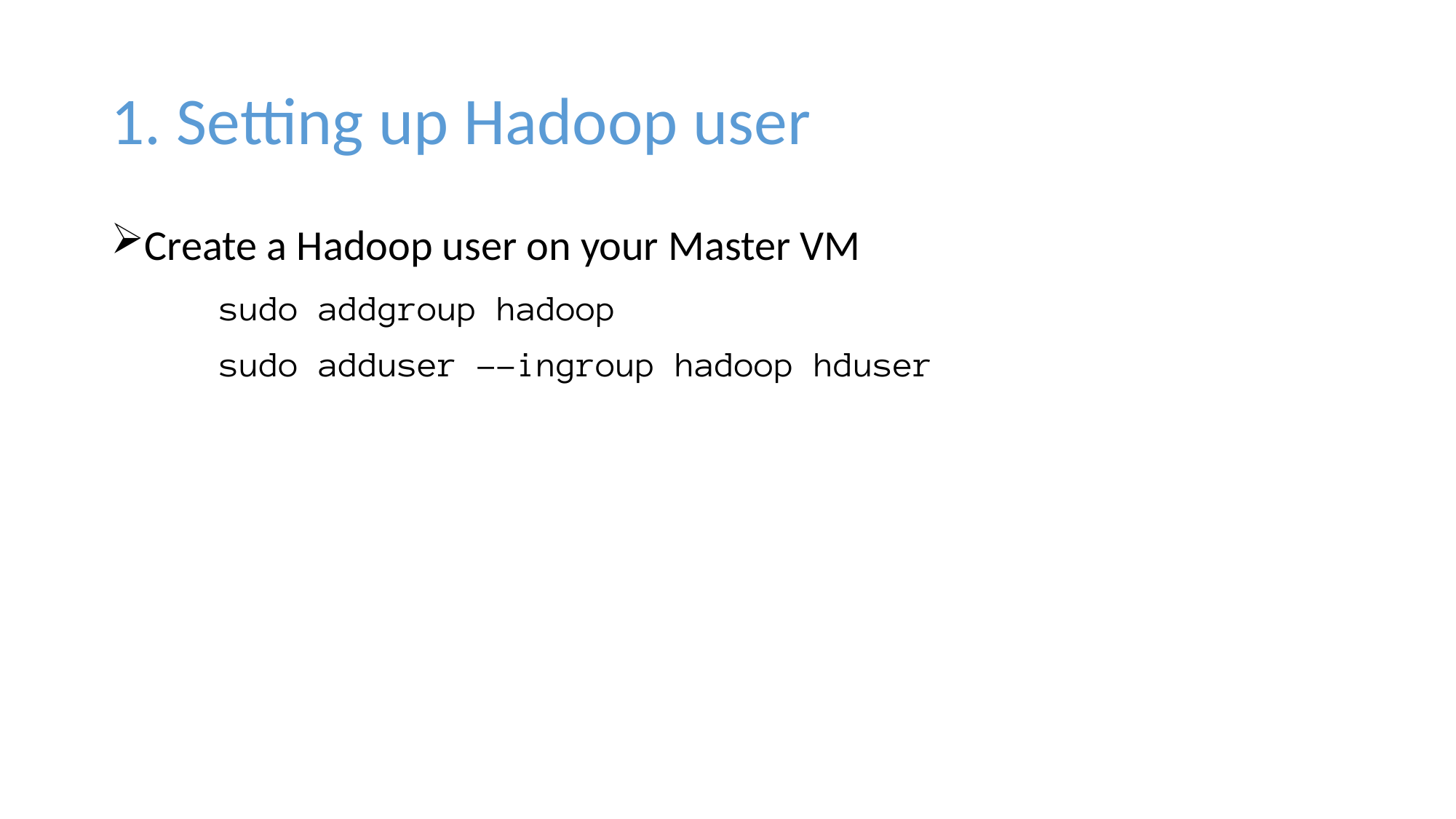

# 1. Setting up Hadoop user
Create a Hadoop user on your Master VM
	sudo addgroup hadoop
	sudo adduser --ingroup hadoop hduser